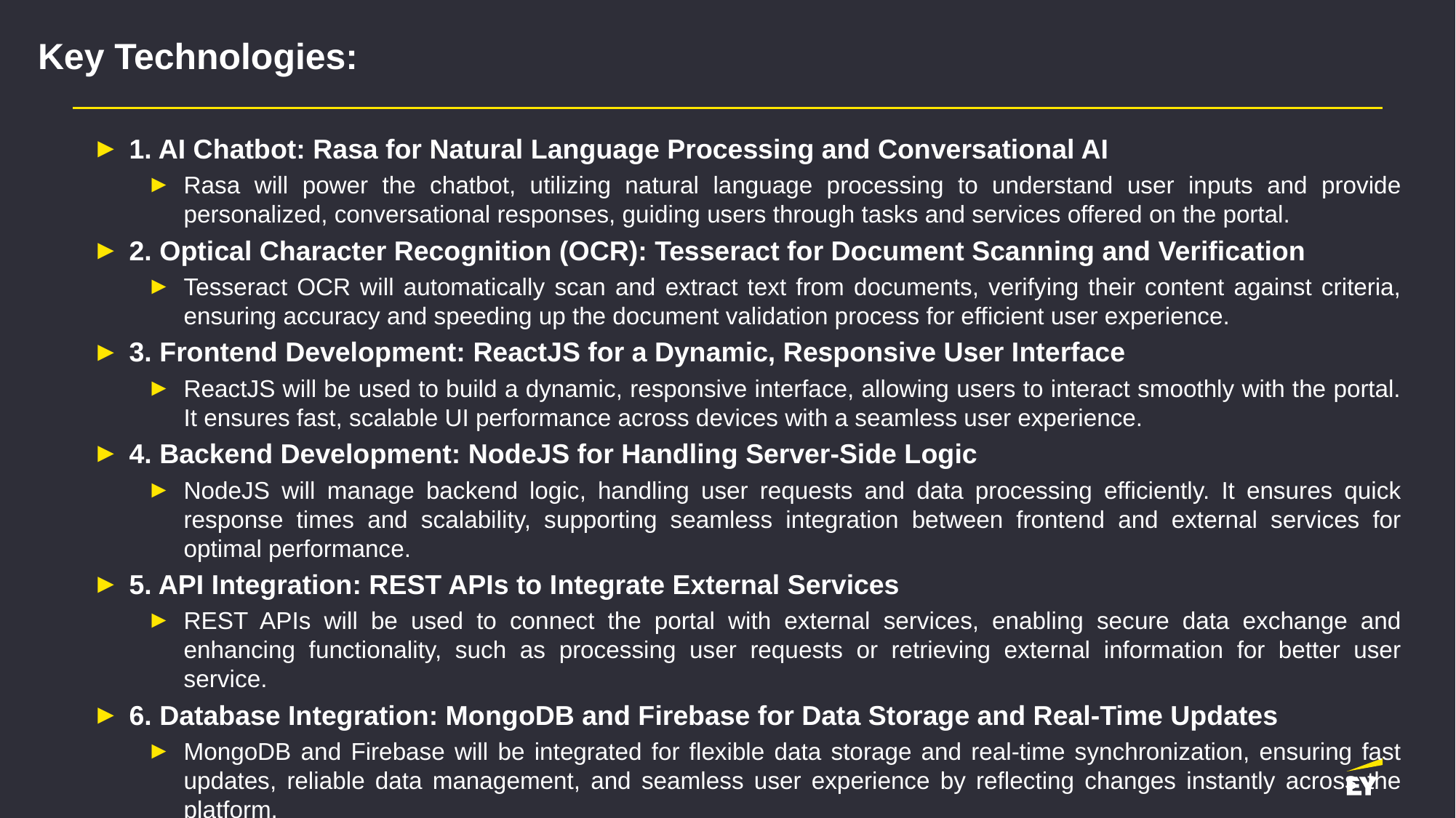

Key Technologies:

1. AI Chatbot: Rasa for Natural Language Processing and Conversational AI
Rasa will power the chatbot, utilizing natural language processing to understand user inputs and provide personalized, conversational responses, guiding users through tasks and services offered on the portal.
2. Optical Character Recognition (OCR): Tesseract for Document Scanning and Verification
Tesseract OCR will automatically scan and extract text from documents, verifying their content against criteria, ensuring accuracy and speeding up the document validation process for efficient user experience.
3. Frontend Development: ReactJS for a Dynamic, Responsive User Interface
ReactJS will be used to build a dynamic, responsive interface, allowing users to interact smoothly with the portal. It ensures fast, scalable UI performance across devices with a seamless user experience.
4. Backend Development: NodeJS for Handling Server-Side Logic
NodeJS will manage backend logic, handling user requests and data processing efficiently. It ensures quick response times and scalability, supporting seamless integration between frontend and external services for optimal performance.
5. API Integration: REST APIs to Integrate External Services
REST APIs will be used to connect the portal with external services, enabling secure data exchange and enhancing functionality, such as processing user requests or retrieving external information for better user service.
6. Database Integration: MongoDB and Firebase for Data Storage and Real-Time Updates
MongoDB and Firebase will be integrated for flexible data storage and real-time synchronization, ensuring fast updates, reliable data management, and seamless user experience by reflecting changes instantly across the platform.